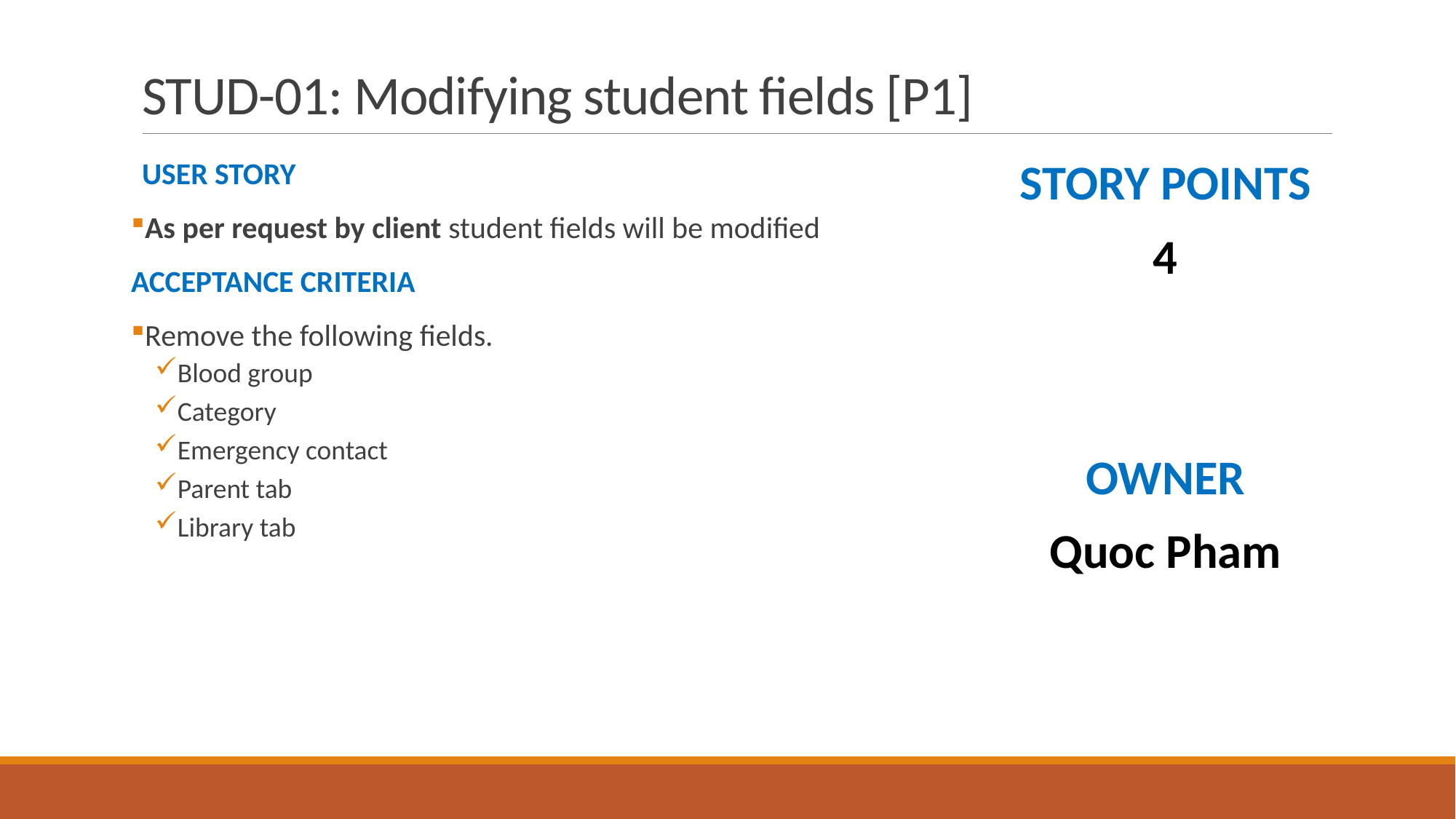

# STUD-01: Modifying student fields [P1]
USER STORY
As per request by client student fields will be modified
ACCEPTANCE CRITERIA
Remove the following fields.
Blood group
Category
Emergency contact
Parent tab
Library tab
STORY POINTS
4

OWNER
Quoc Pham